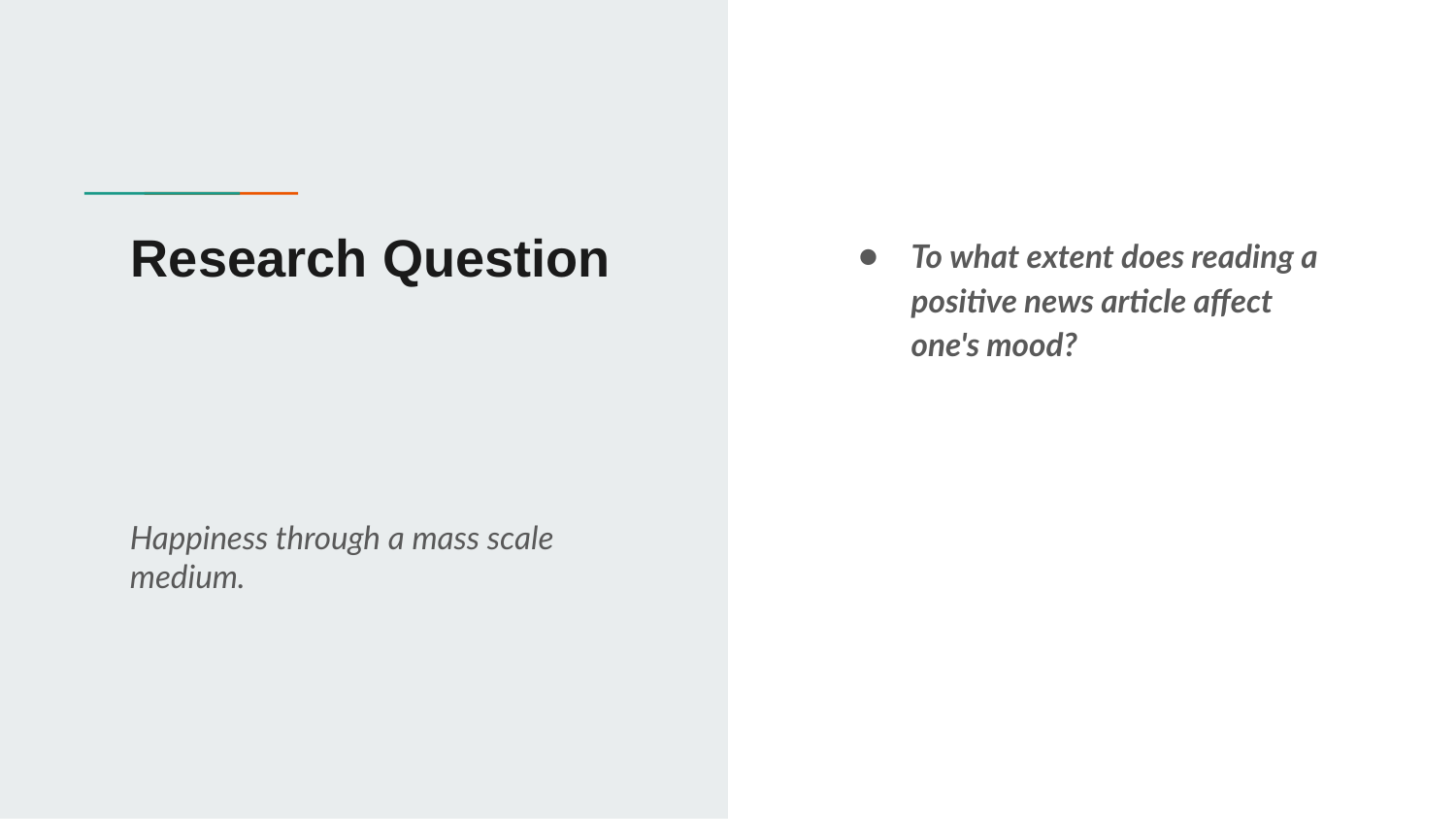

# Research Question
To what extent does reading a positive news article affect one's mood?
Happiness through a mass scale medium.